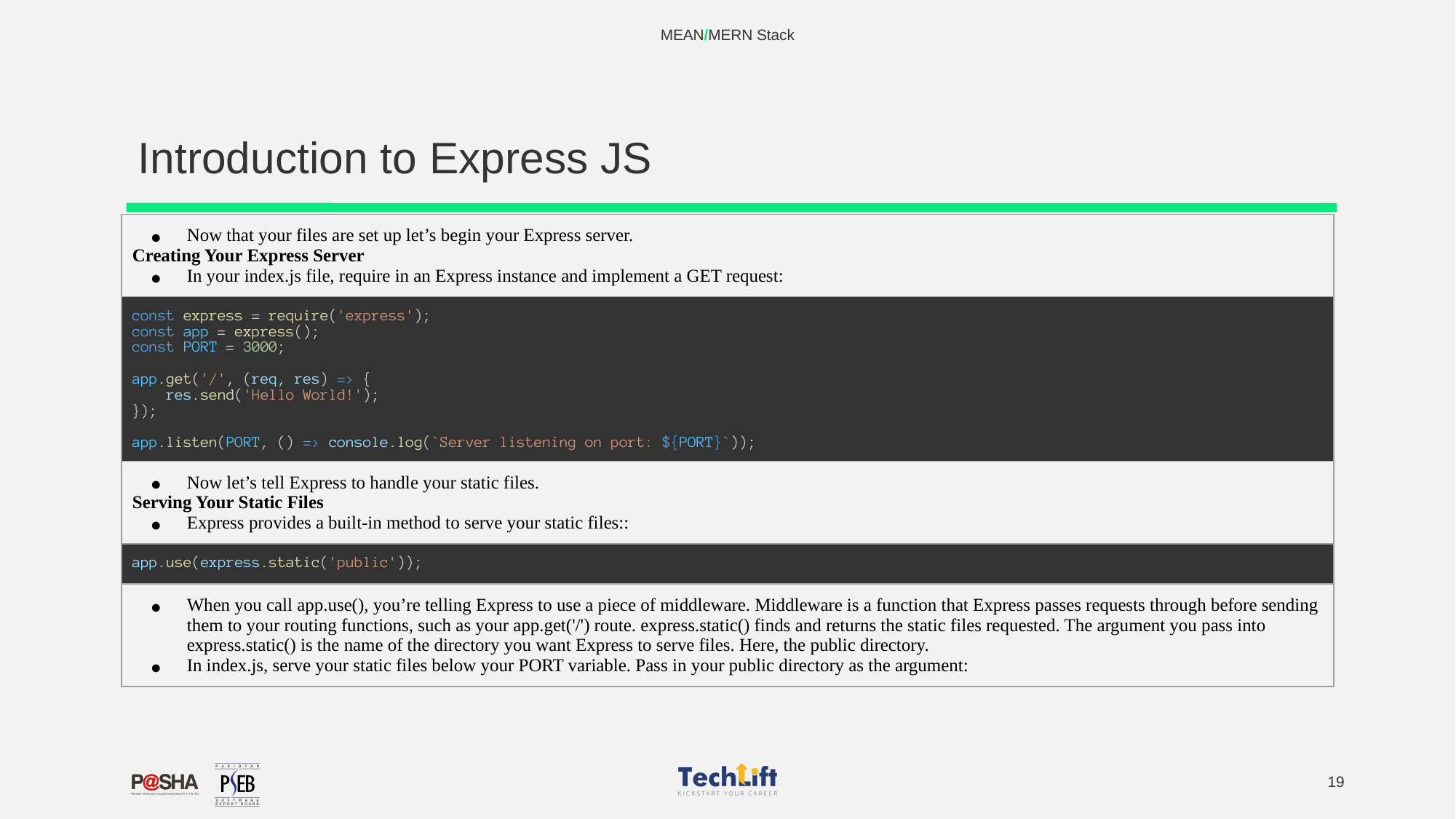

MEAN/MERN Stack
# Introduction to Express JS
| Now that your files are set up let’s begin your Express server. Creating Your Express Server In your index.js file, require in an Express instance and implement a GET request: |
| --- |
| const express = require('express'); const app = express(); const PORT = 3000; app.get('/', (req, res) => {     res.send('Hello World!'); }); app.listen(PORT, () => console.log(`Server listening on port: ${PORT}`)); |
| Now let’s tell Express to handle your static files. Serving Your Static Files Express provides a built-in method to serve your static files:: |
| app.use(express.static('public')); |
| When you call app.use(), you’re telling Express to use a piece of middleware. Middleware is a function that Express passes requests through before sending them to your routing functions, such as your app.get('/') route. express.static() finds and returns the static files requested. The argument you pass into express.static() is the name of the directory you want Express to serve files. Here, the public directory. In index.js, serve your static files below your PORT variable. Pass in your public directory as the argument: |
19